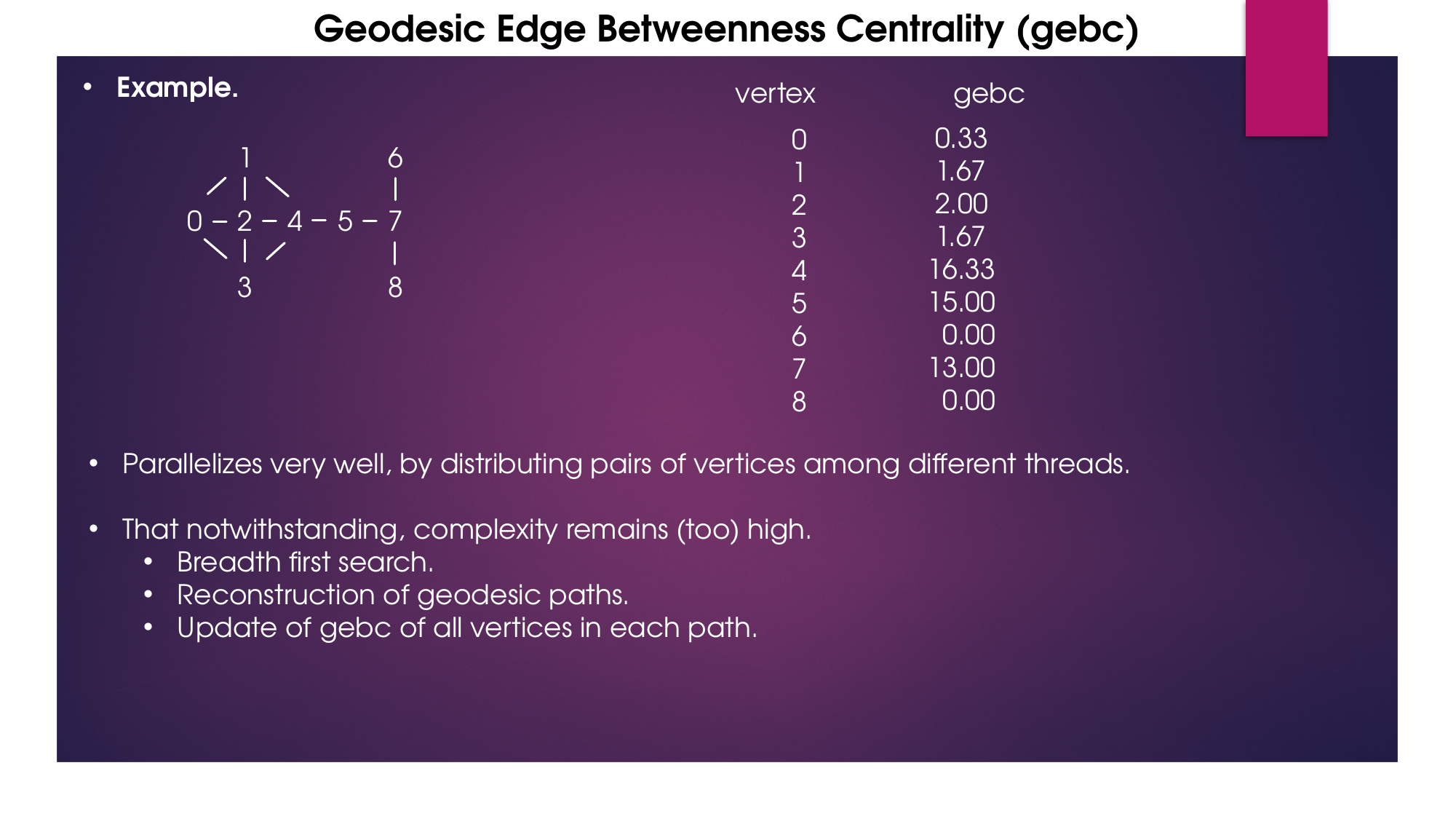

Geodesic Edge Betweenness Centrality (gebc)
Example.
vertex		gebc
 0.33
 1.67
 2.00
 1.67
16.33
15.00
  0.00
13.00
  0.00
0
1
2
3
4
5
6
7
8
1
6
0
2
4
5
7
3
8
Parallelizes very well, by distributing pairs of vertices among different threads.

That notwithstanding, complexity remains (too) high.
Breadth first search.
Reconstruction of geodesic paths.
Update of gebc of all vertices in each path.